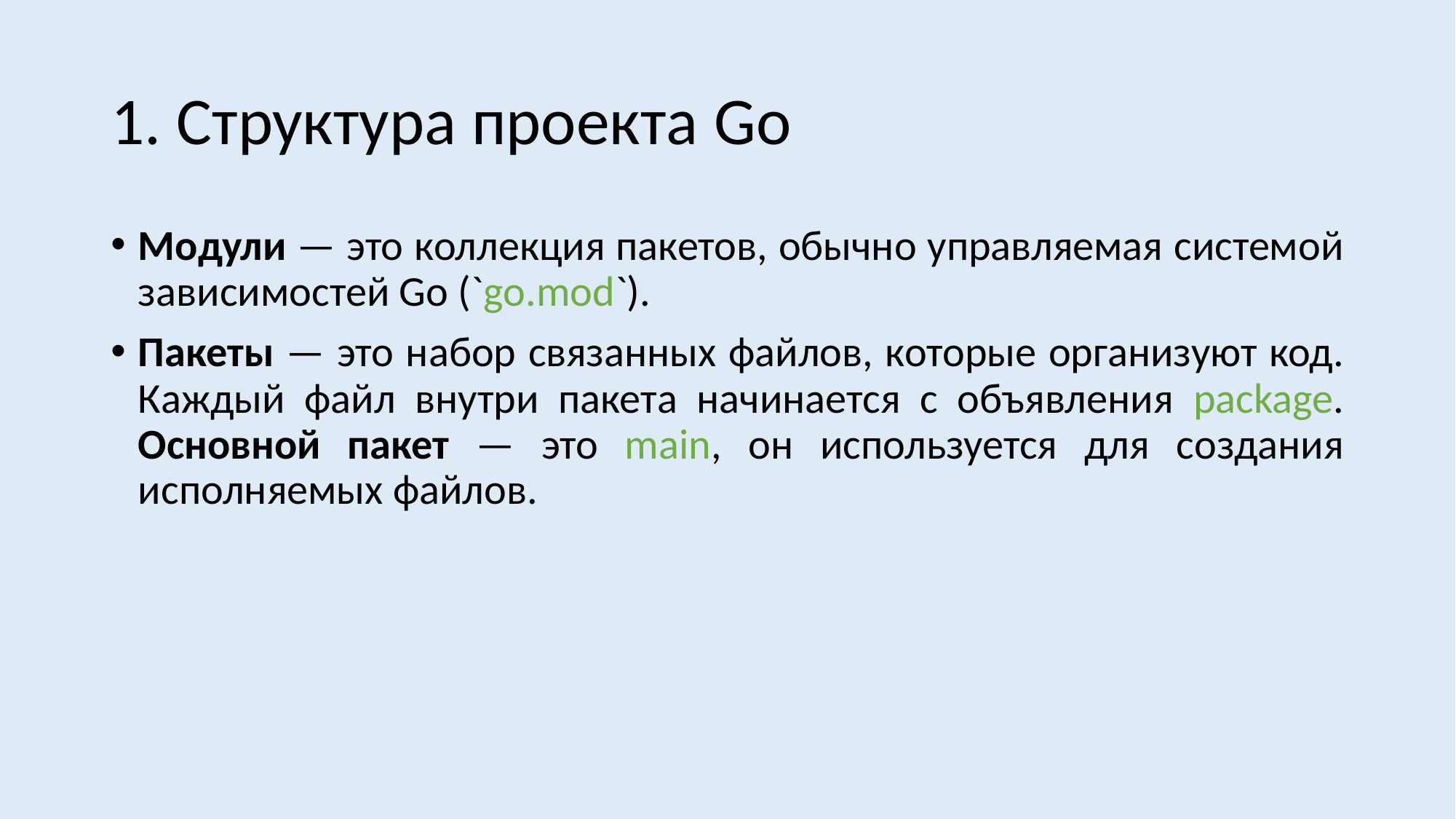

# 1. Структура проекта Go
Модули — это коллекция пакетов, обычно управляемая системой зависимостей Go (`go.mod`).
Пакеты — это набор связанных файлов, которые организуют код. Каждый файл внутри пакета начинается с объявления package. Основной пакет — это main, он используется для создания исполняемых файлов.